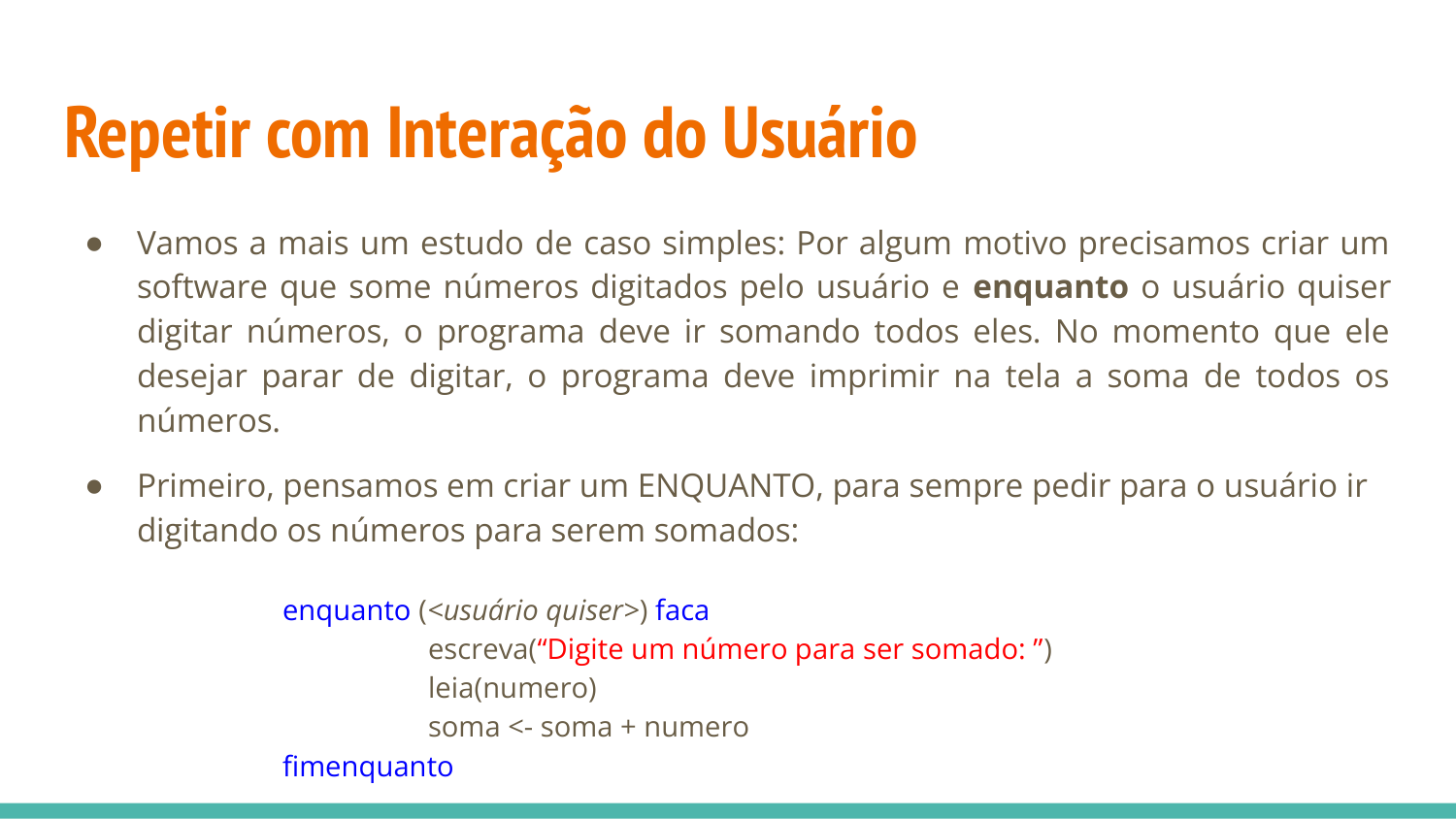

# Repetir com Interação do Usuário
Vamos a mais um estudo de caso simples: Por algum motivo precisamos criar um software que some números digitados pelo usuário e enquanto o usuário quiser digitar números, o programa deve ir somando todos eles. No momento que ele desejar parar de digitar, o programa deve imprimir na tela a soma de todos os números.
Primeiro, pensamos em criar um ENQUANTO, para sempre pedir para o usuário ir digitando os números para serem somados:
	enquanto (<usuário quiser>) faca
		escreva(“Digite um número para ser somado: ”)
		leia(numero)
		soma <- soma + numero
	fimenquanto